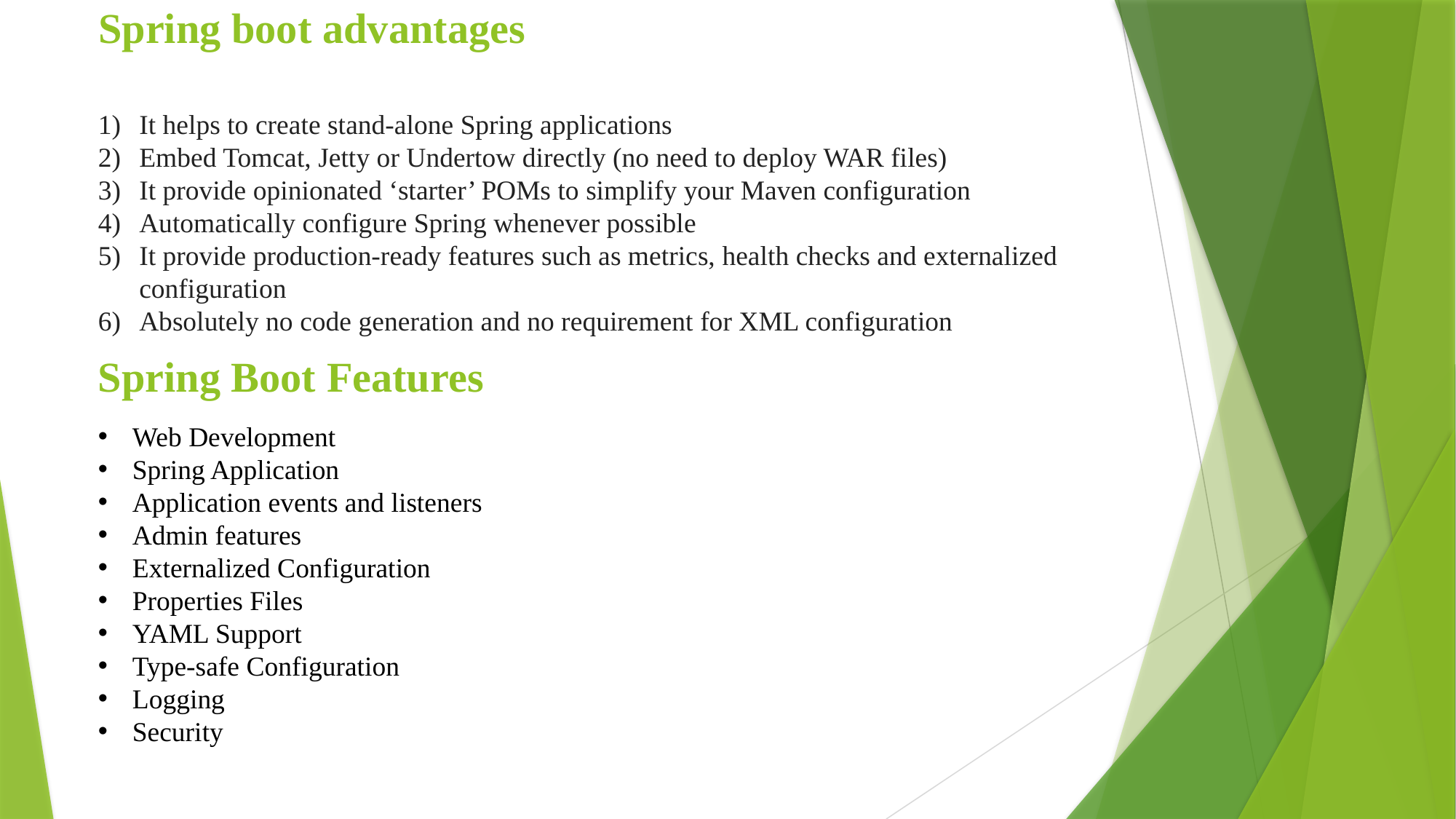

# Spring boot advantages
It helps to create stand-alone Spring applications
Embed Tomcat, Jetty or Undertow directly (no need to deploy WAR files)
It provide opinionated ‘starter’ POMs to simplify your Maven configuration
Automatically configure Spring whenever possible
It provide production-ready features such as metrics, health checks and externalized configuration
Absolutely no code generation and no requirement for XML configuration
Spring Boot Features
Web Development
Spring Application
Application events and listeners
Admin features
Externalized Configuration
Properties Files
YAML Support
Type-safe Configuration
Logging
Security